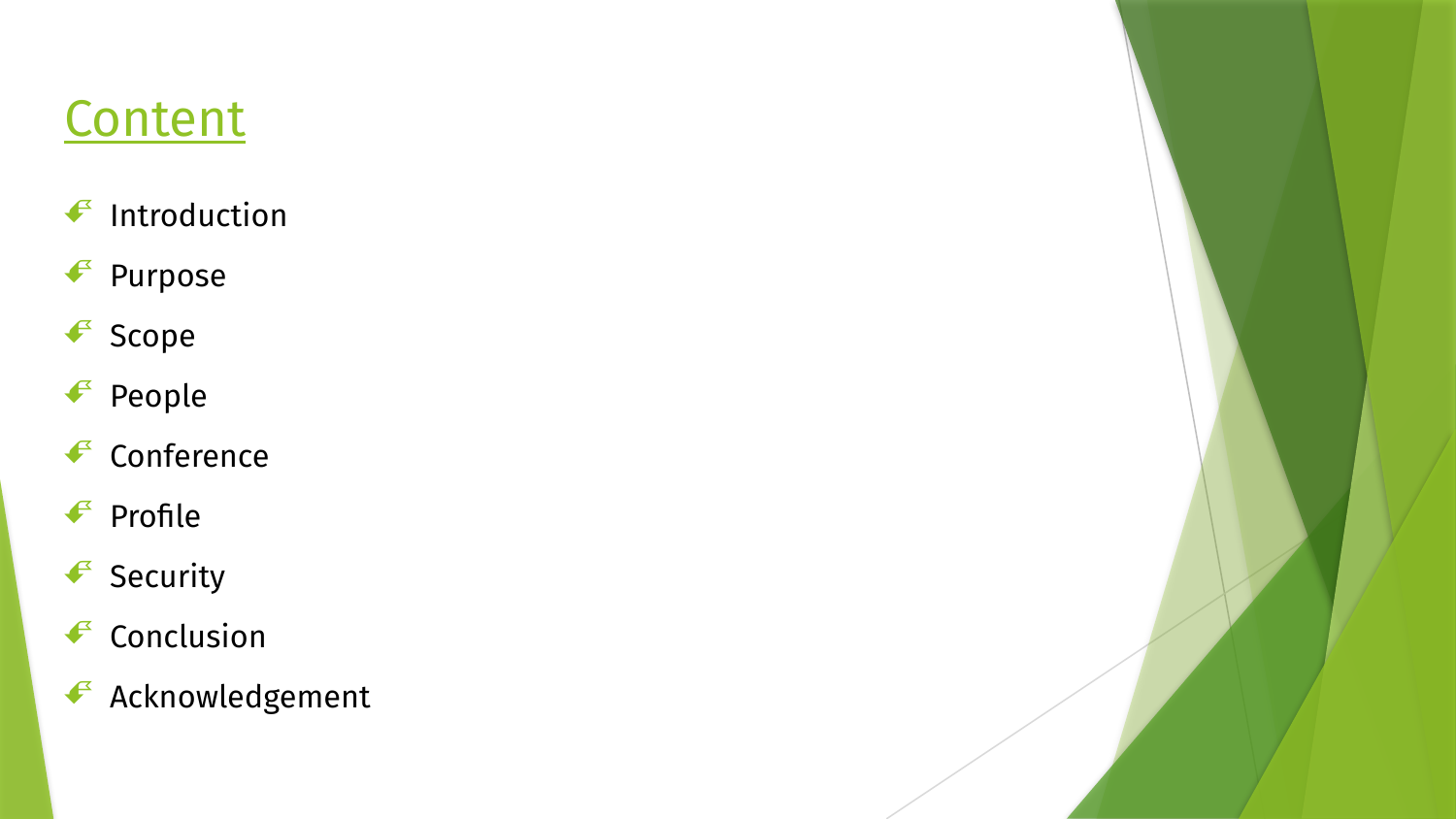

# Content
Introduction
Purpose
Scope
People
Conference
Profile
Security
Conclusion
Acknowledgement